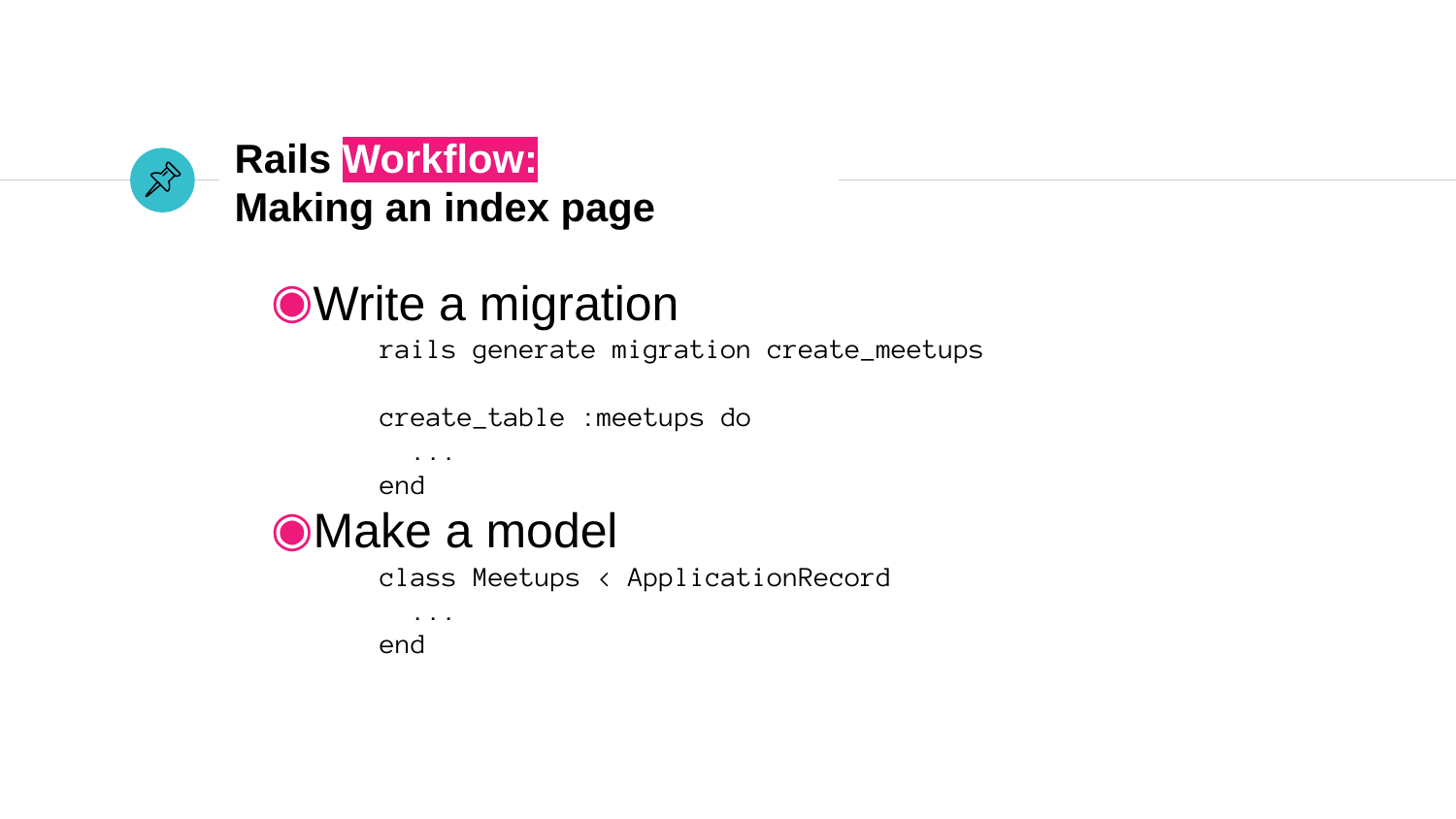

# Rails Workflow:
Making an index page

Write a migration
rails generate migration create_meetups

create_table :meetups do
  ...
end
Make a model
class Meetups < ApplicationRecord
  ...
end